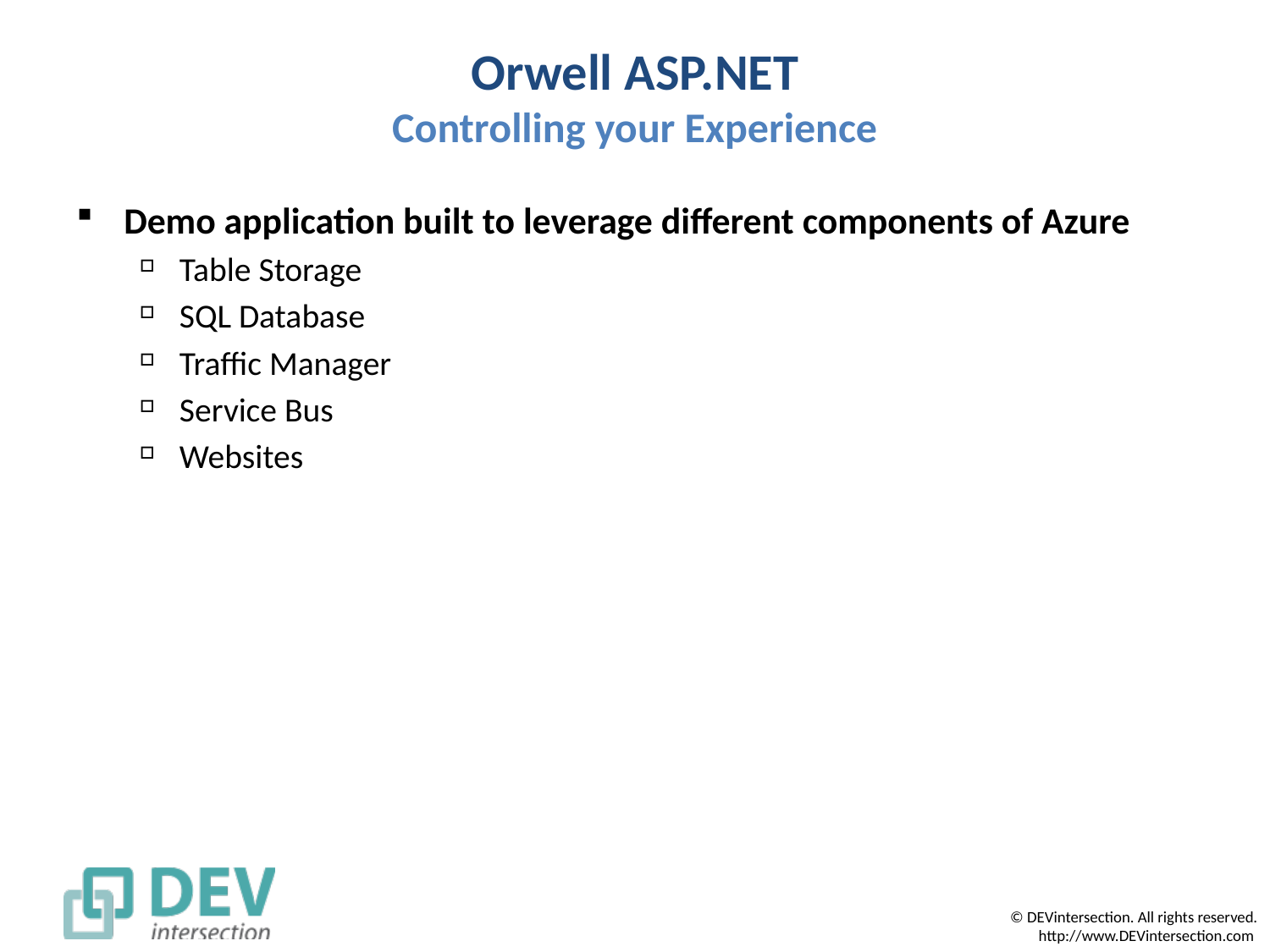

# Orwell ASP.NET Controlling your Experience
Demo application built to leverage different components of Azure
Table Storage
SQL Database
Traffic Manager
Service Bus
Websites